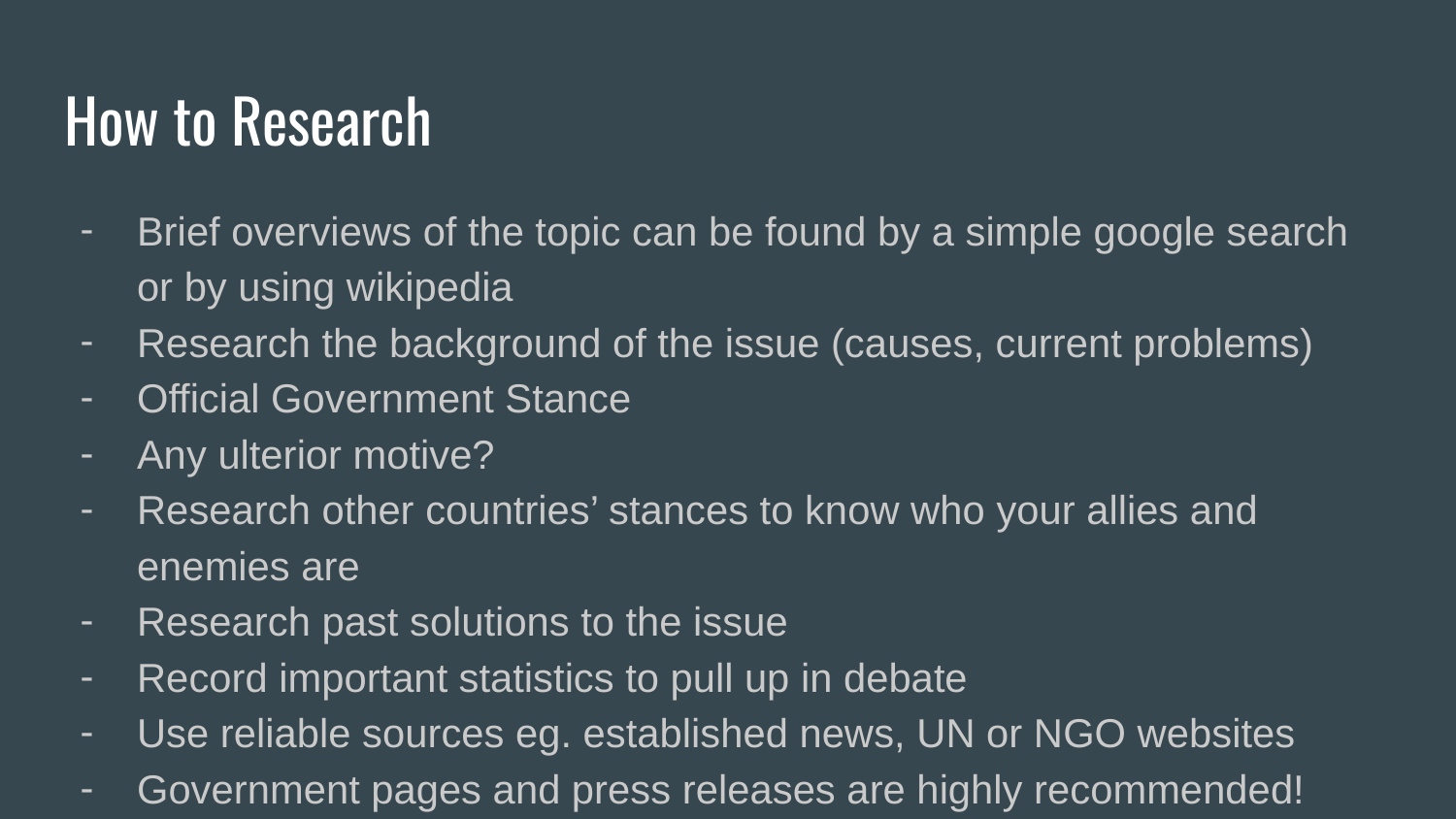

# How to Research
Brief overviews of the topic can be found by a simple google search or by using wikipedia
Research the background of the issue (causes, current problems)
Official Government Stance
Any ulterior motive?
Research other countries’ stances to know who your allies and enemies are
Research past solutions to the issue
Record important statistics to pull up in debate
Use reliable sources eg. established news, UN or NGO websites
Government pages and press releases are highly recommended!